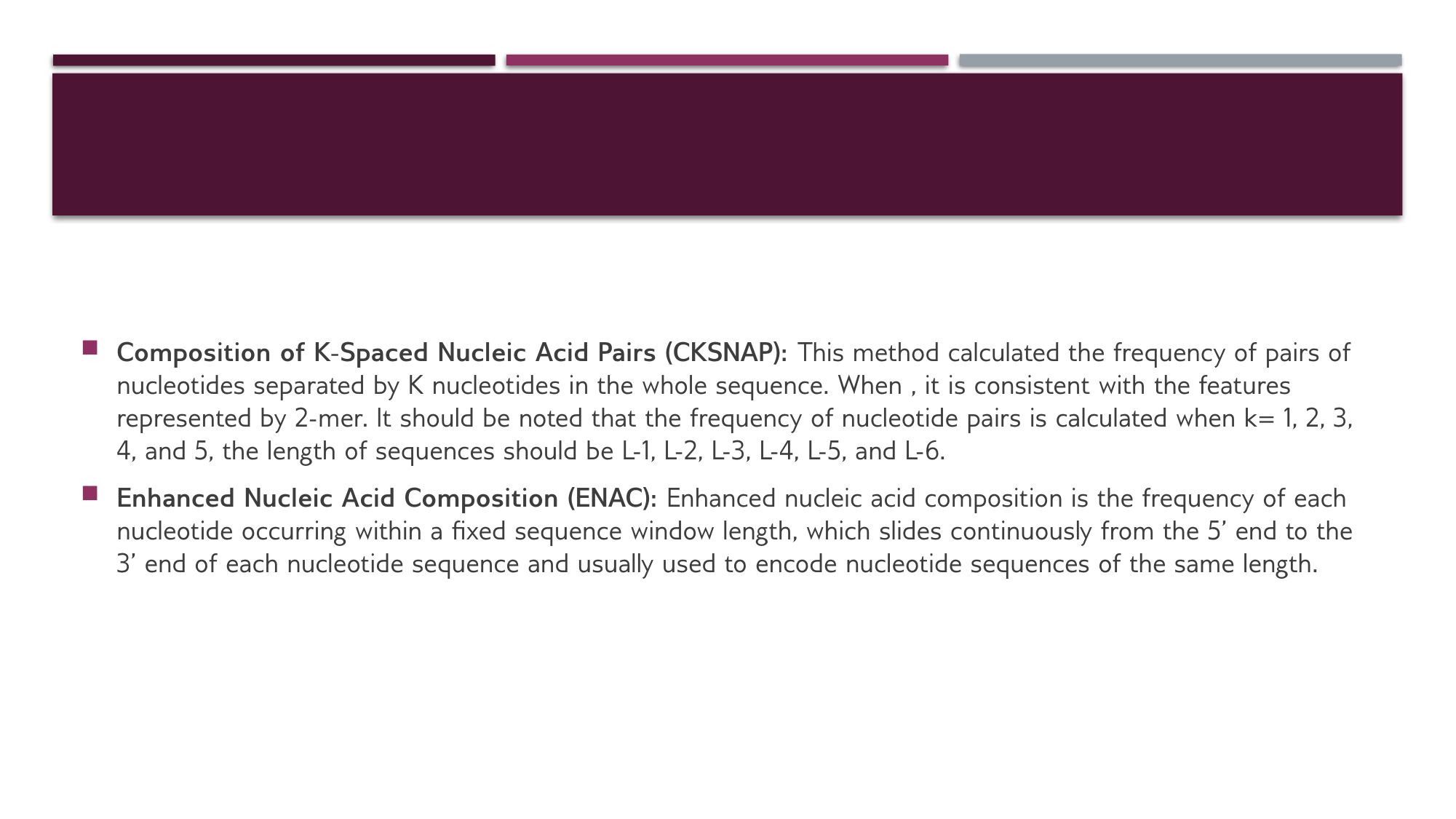

Composition of K-Spaced Nucleic Acid Pairs (CKSNAP): This method calculated the frequency of pairs of nucleotides separated by K nucleotides in the whole sequence. When , it is consistent with the features represented by 2-mer. It should be noted that the frequency of nucleotide pairs is calculated when k= 1, 2, 3, 4, and 5, the length of sequences should be L-1, L-2, L-3, L-4, L-5, and L-6.
Enhanced Nucleic Acid Composition (ENAC): Enhanced nucleic acid composition is the frequency of each nucleotide occurring within a fixed sequence window length, which slides continuously from the 5’ end to the 3’ end of each nucleotide sequence and usually used to encode nucleotide sequences of the same length.